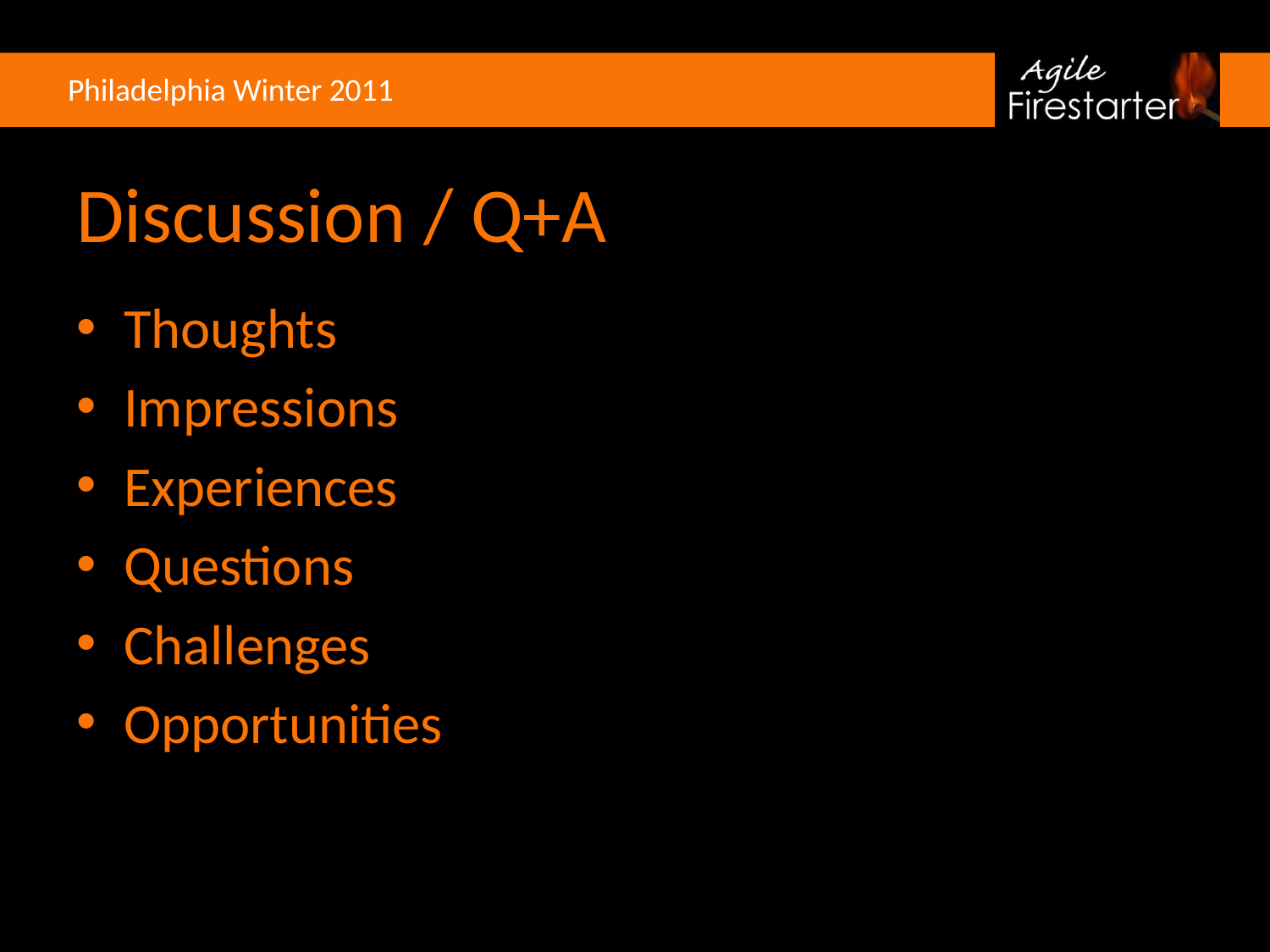

# Discussion / Q+A
Thoughts
Impressions
Experiences
Questions
Challenges
Opportunities